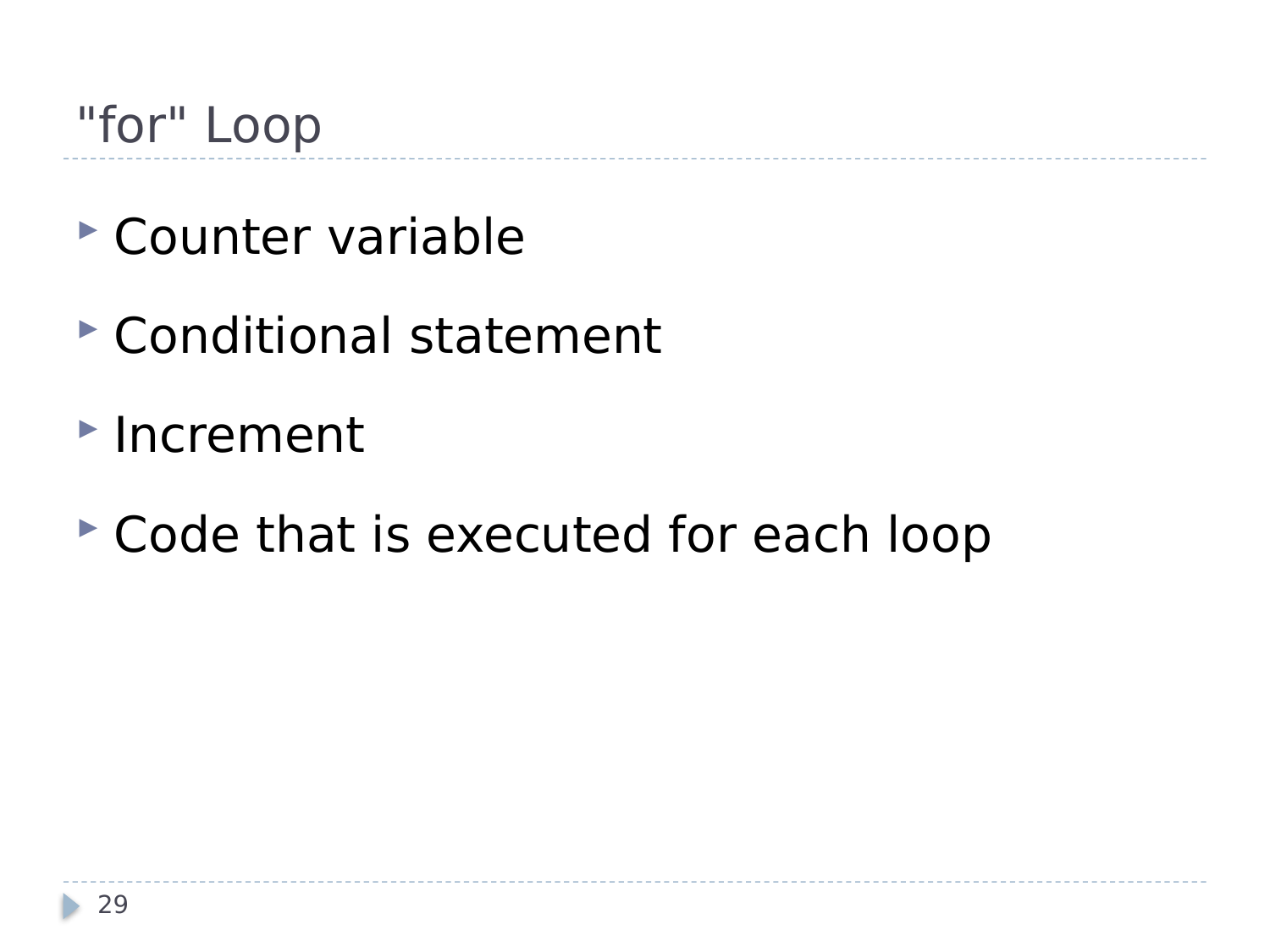

# "for" Loop
Counter variable
Conditional statement
Increment
Code that is executed for each loop

29